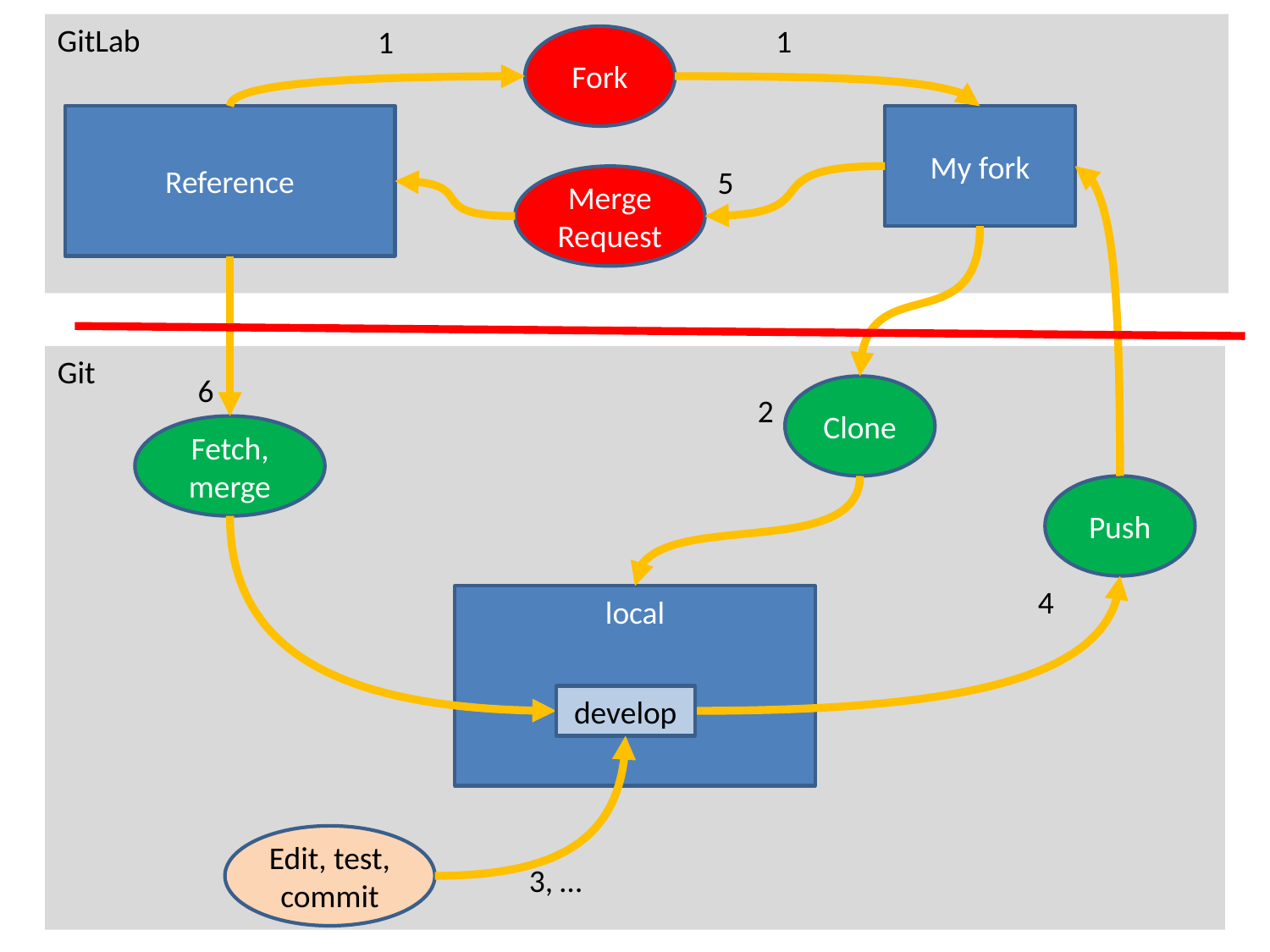

GitLab

1
1
Fork
Reference
My fork
5
Merge Request
Git

6
Clone
2
Fetch, merge
Push
4
local
develop
Edit, test, commit
3, …